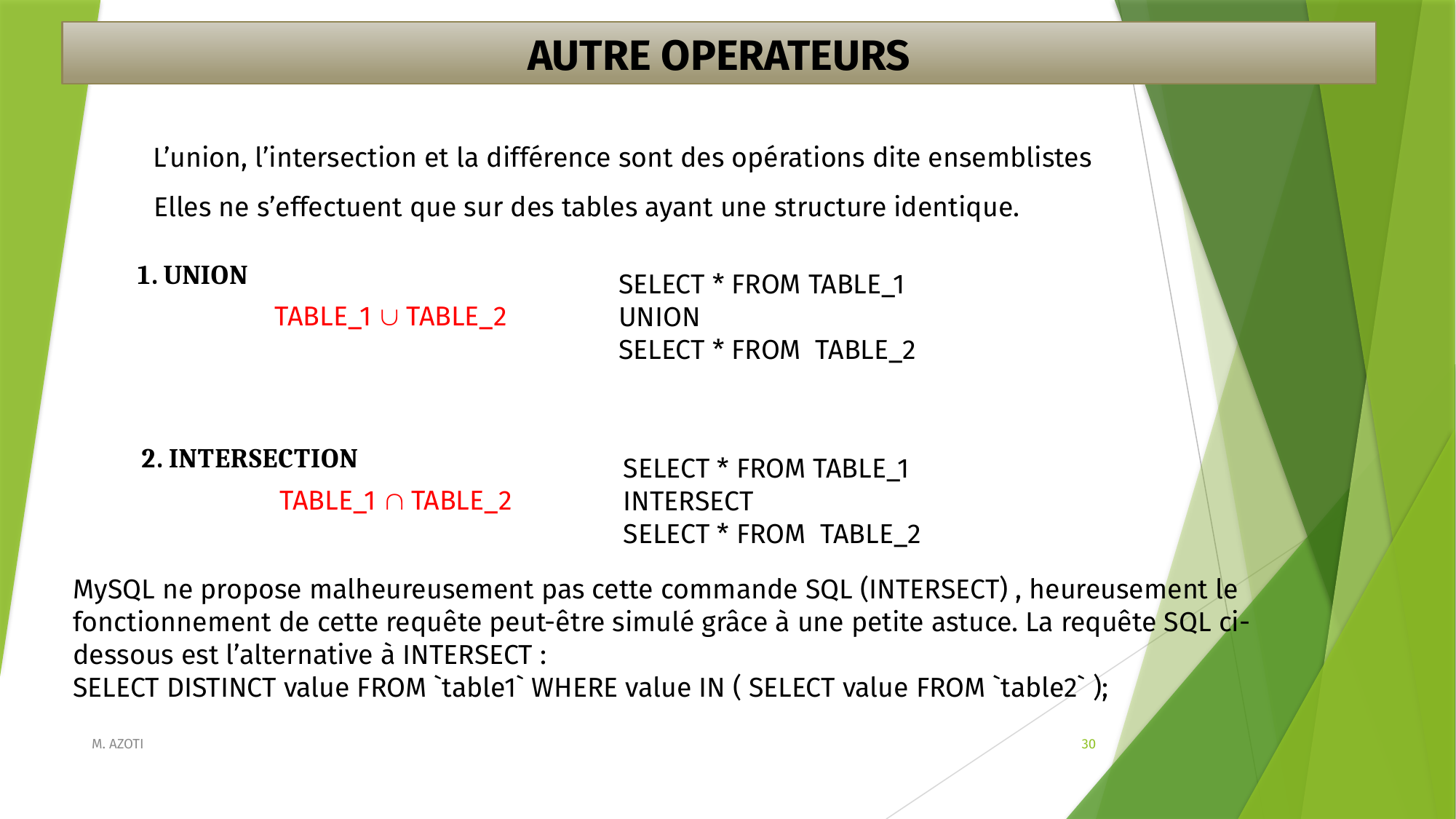

AUTRE OPERATEURS
L’union, l’intersection et la différence sont des opérations dite ensemblistes
Elles ne s’effectuent que sur des tables ayant une structure identique.
1. UNION
SELECT * FROM TABLE_1
UNION
SELECT * FROM  TABLE_2
TABLE_1 ∪ TABLE_2
2. INTERSECTION
SELECT * FROM TABLE_1
INTERSECT
SELECT * FROM  TABLE_2
TABLE_1 ∩ TABLE_2
MySQL ne propose malheureusement pas cette commande SQL (INTERSECT) , heureusement le fonctionnement de cette requête peut-être simulé grâce à une petite astuce. La requête SQL ci-dessous est l’alternative à INTERSECT :
SELECT DISTINCT value FROM `table1` WHERE value IN ( SELECT value FROM `table2` );
M. AZOTI
30